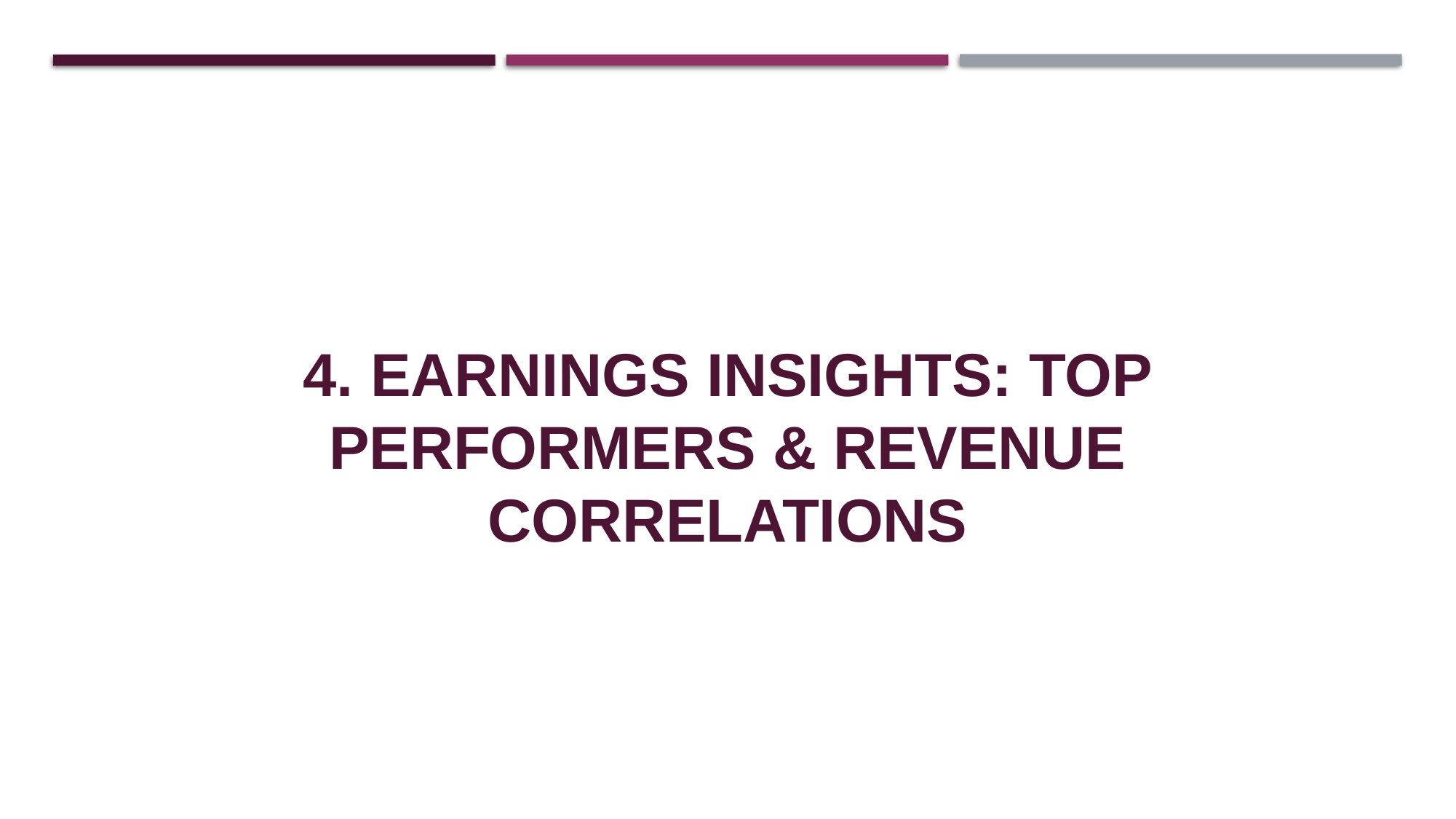

4. EARNINGS INSIGHTS: TOP PERFORMERS & REVENUE CORRELATIONS